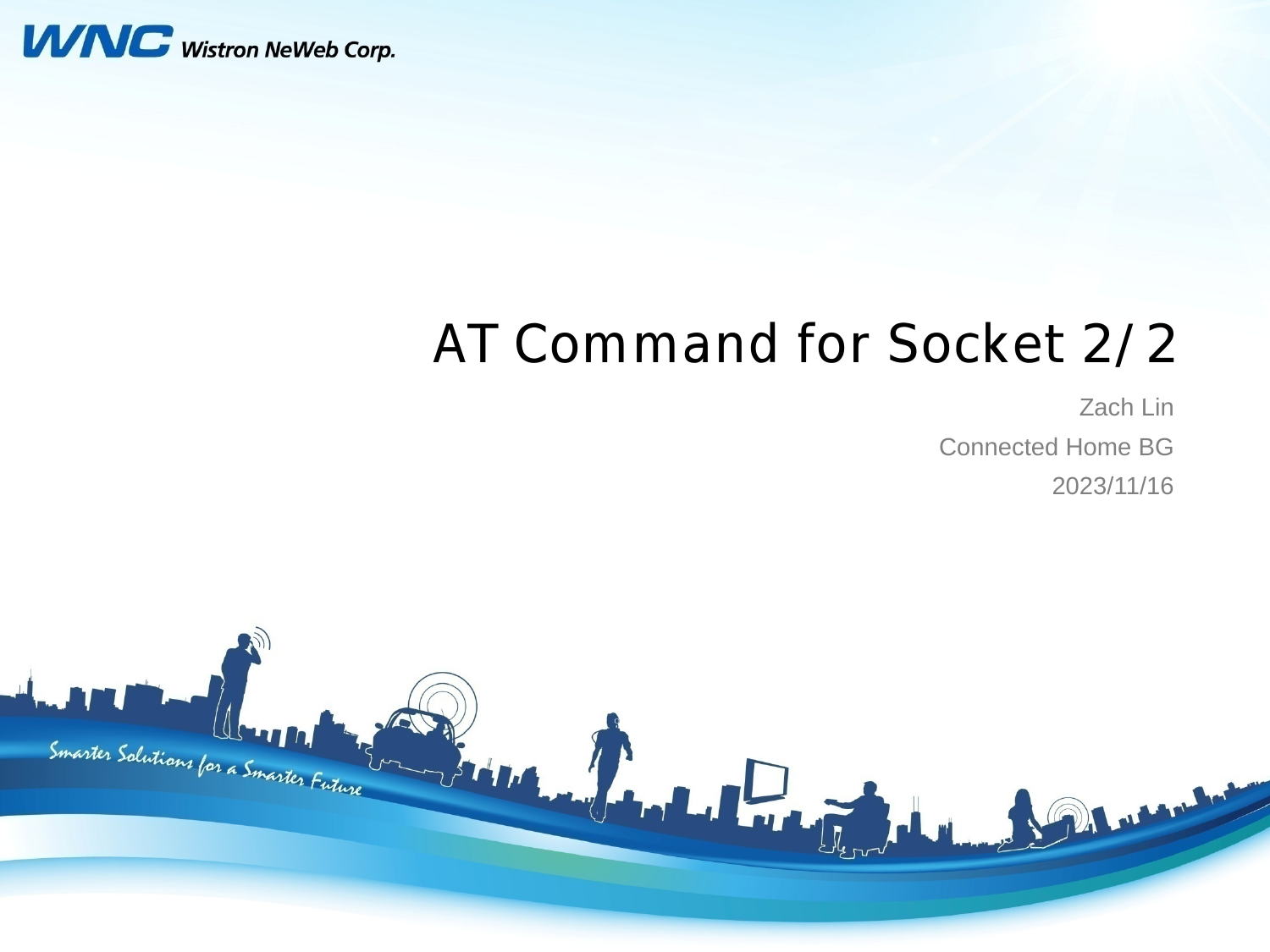

# AT Command for Socket 2/2
Zach Lin
Connected Home BG
2023/11/16
Jan. 2012